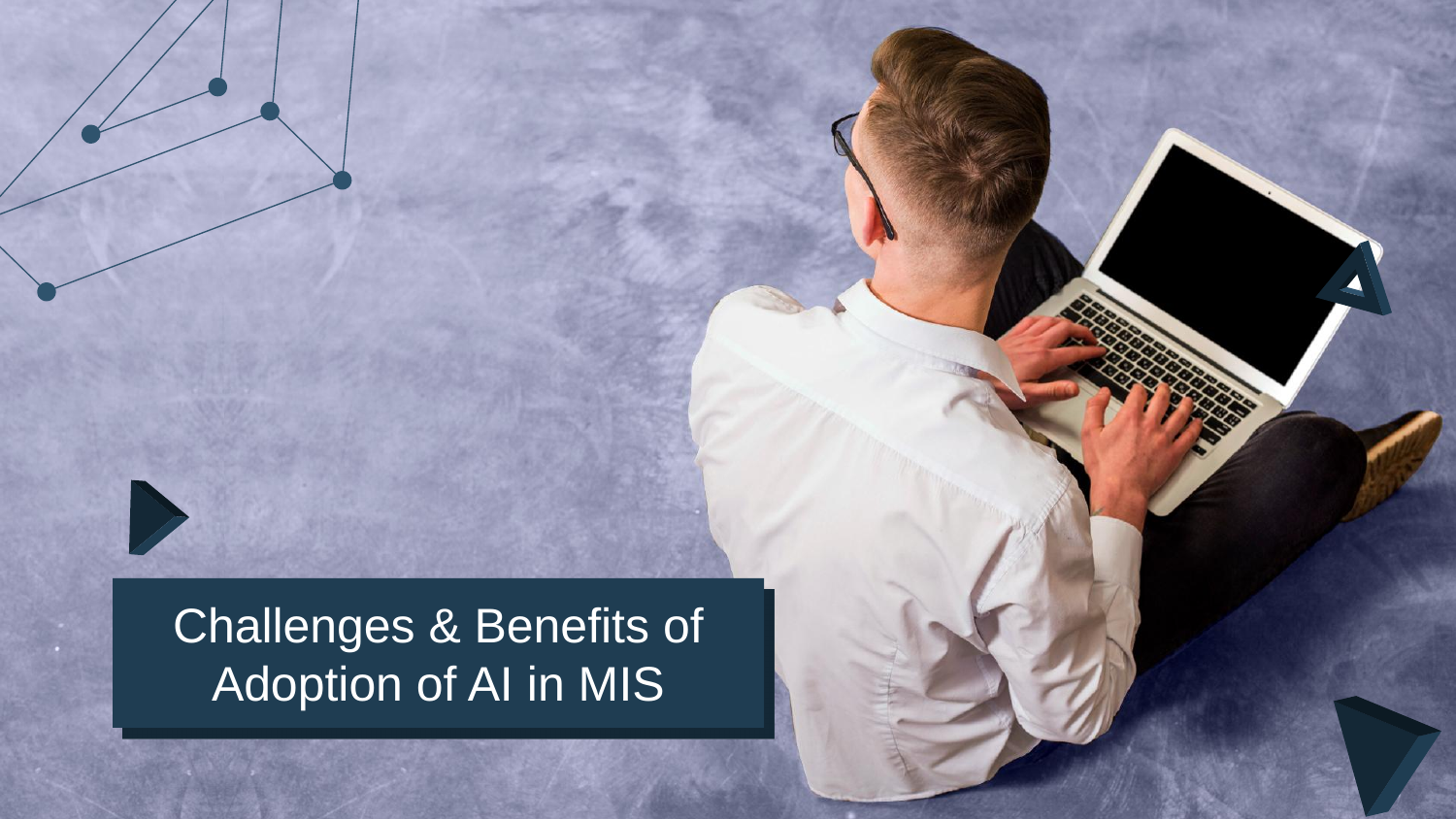

Challenges & Benefits of Adoption of AI in MIS